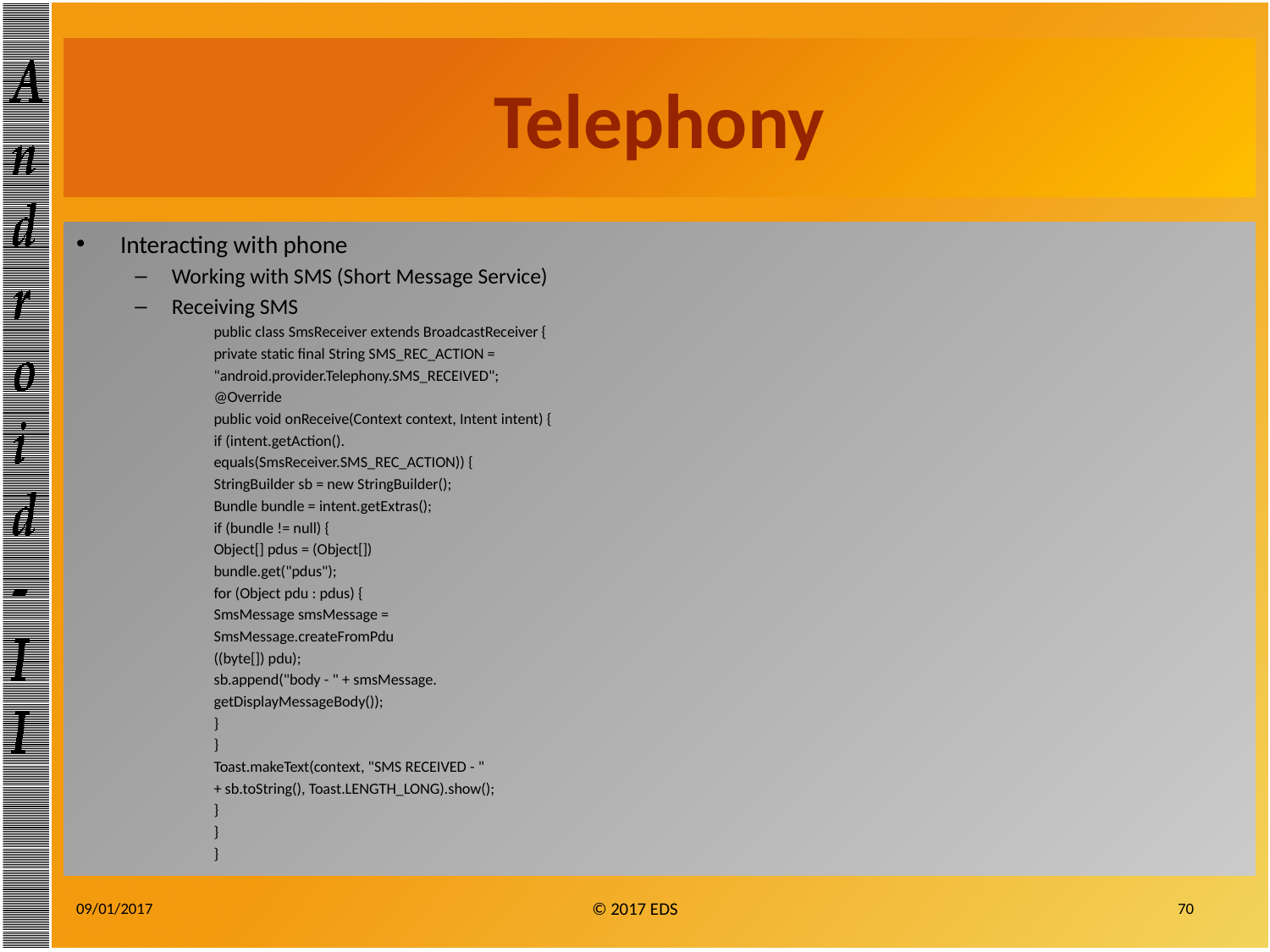

# Telephony
Interacting with phone
Working with SMS (Short Message Service)
Receiving SMS
public class SmsReceiver extends BroadcastReceiver {
private static final String SMS_REC_ACTION =
"android.provider.Telephony.SMS_RECEIVED";
@Override
public void onReceive(Context context, Intent intent) {
if (intent.getAction().
equals(SmsReceiver.SMS_REC_ACTION)) {
StringBuilder sb = new StringBuilder();
Bundle bundle = intent.getExtras();
if (bundle != null) {
Object[] pdus = (Object[])
bundle.get("pdus");
for (Object pdu : pdus) {
SmsMessage smsMessage =
SmsMessage.createFromPdu
((byte[]) pdu);
sb.append("body - " + smsMessage.
getDisplayMessageBody());
}
}
Toast.makeText(context, "SMS RECEIVED - "
+ sb.toString(), Toast.LENGTH_LONG).show();
}
}
}
09/01/2017
70
© 2017 EDS